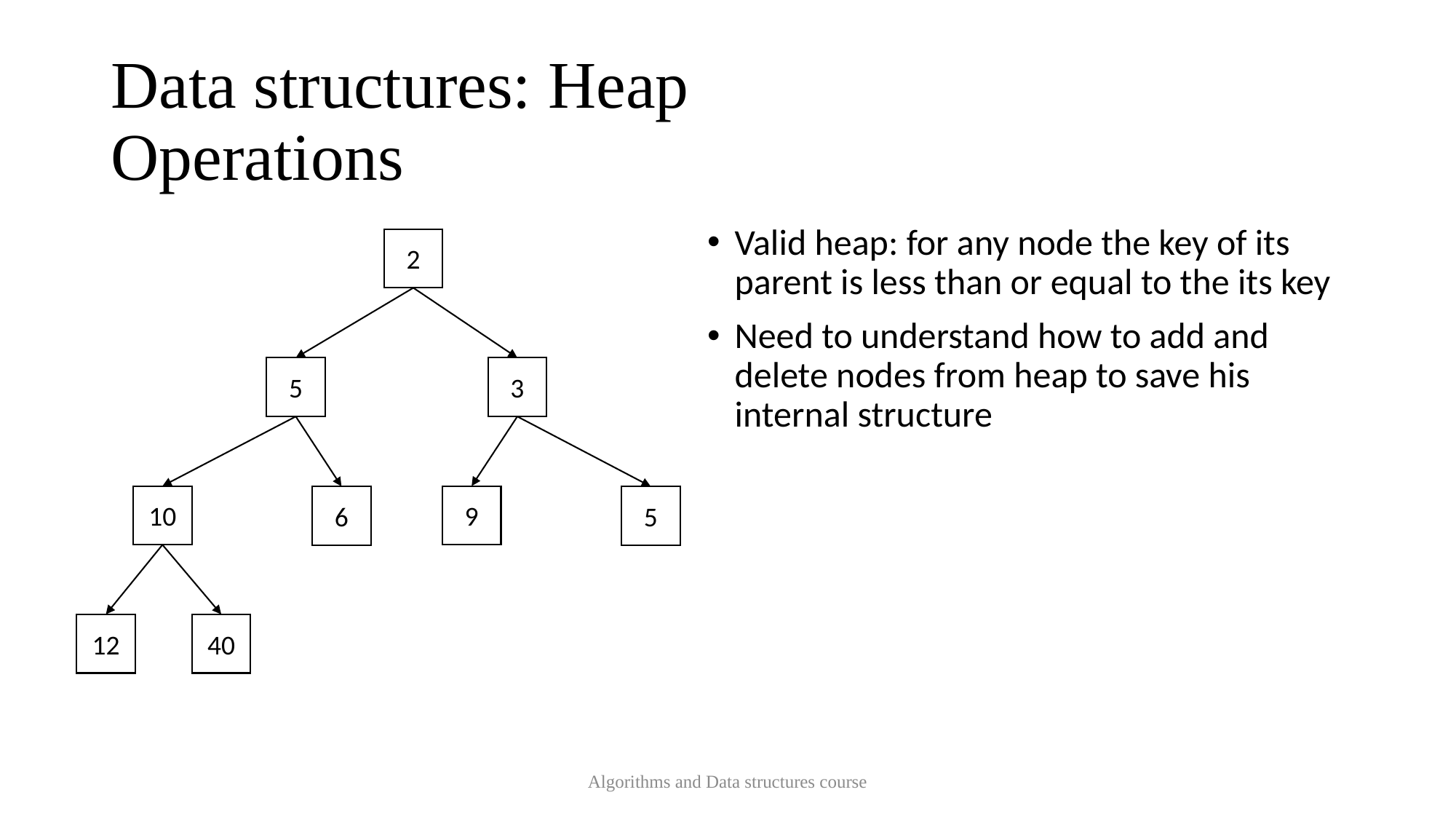

# Data structures: Heap Operations
Valid heap: for any node the key of its parent is less than or equal to the its key
Need to understand how to add and delete nodes from heap to save his internal structure
2
5
3
10
9
6
5
12
40
Algorithms and Data structures course